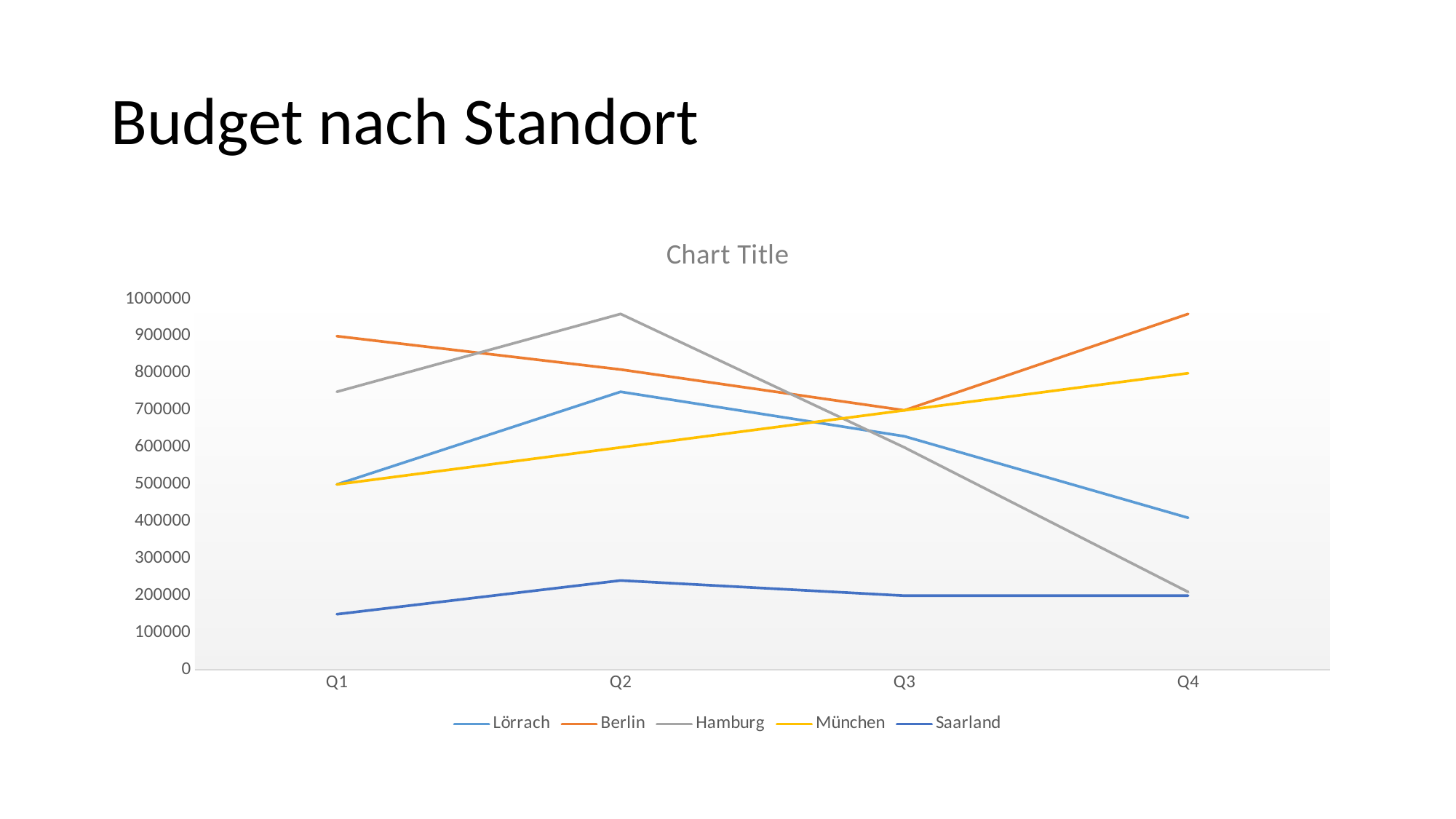

# Budget nach Standort

### Chart:

| Category | Lörrach | Berlin | Hamburg | München | Saarland |
|---|---|---|---|---|---|
| Q1 | 500000.0 | 900000.0 | 750000.0 | 500000.0 | 150000.0 |
| Q2 | 750000.0 | 810000.0 | 960000.0 | 600000.0 | 241000.0 |
| Q3 | 630000.0 | 700000.0 | 600000.0 | 700000.0 | 199999.0 |
| Q4 | 410000.0 | 960000.0 | 210000.0 | 800000.0 | 200000.0 |